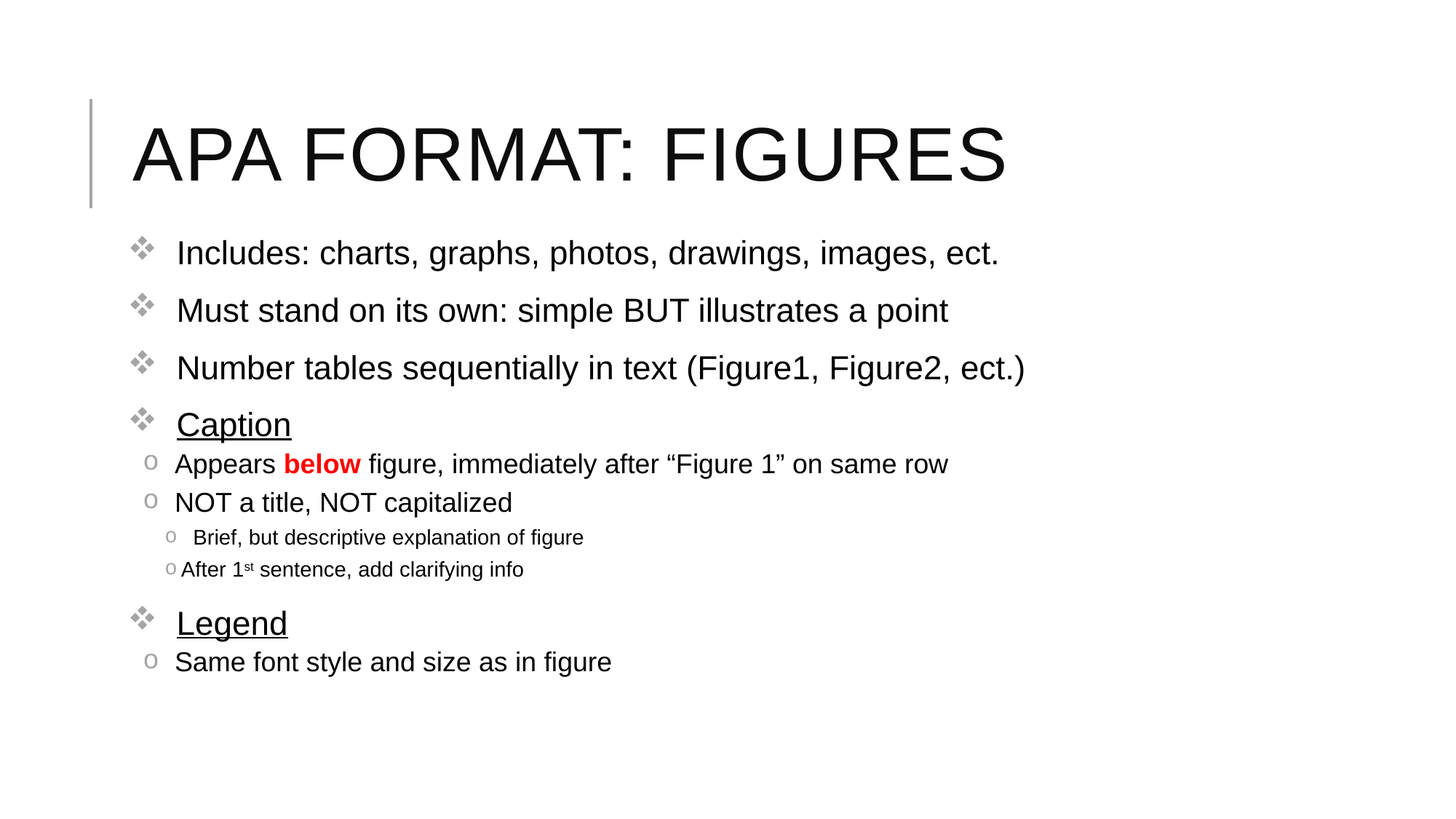

# APA format: Figures
  Includes: charts, graphs, photos, drawings, images, ect.
  Must stand on its own: simple BUT illustrates a point
  Number tables sequentially in text (Figure1, Figure2, ect.)
  Caption
  Appears below figure, immediately after “Figure 1” on same row
  NOT a title, NOT capitalized
  Brief, but descriptive explanation of figure
After 1st sentence, add clarifying info
  Legend
  Same font style and size as in figure